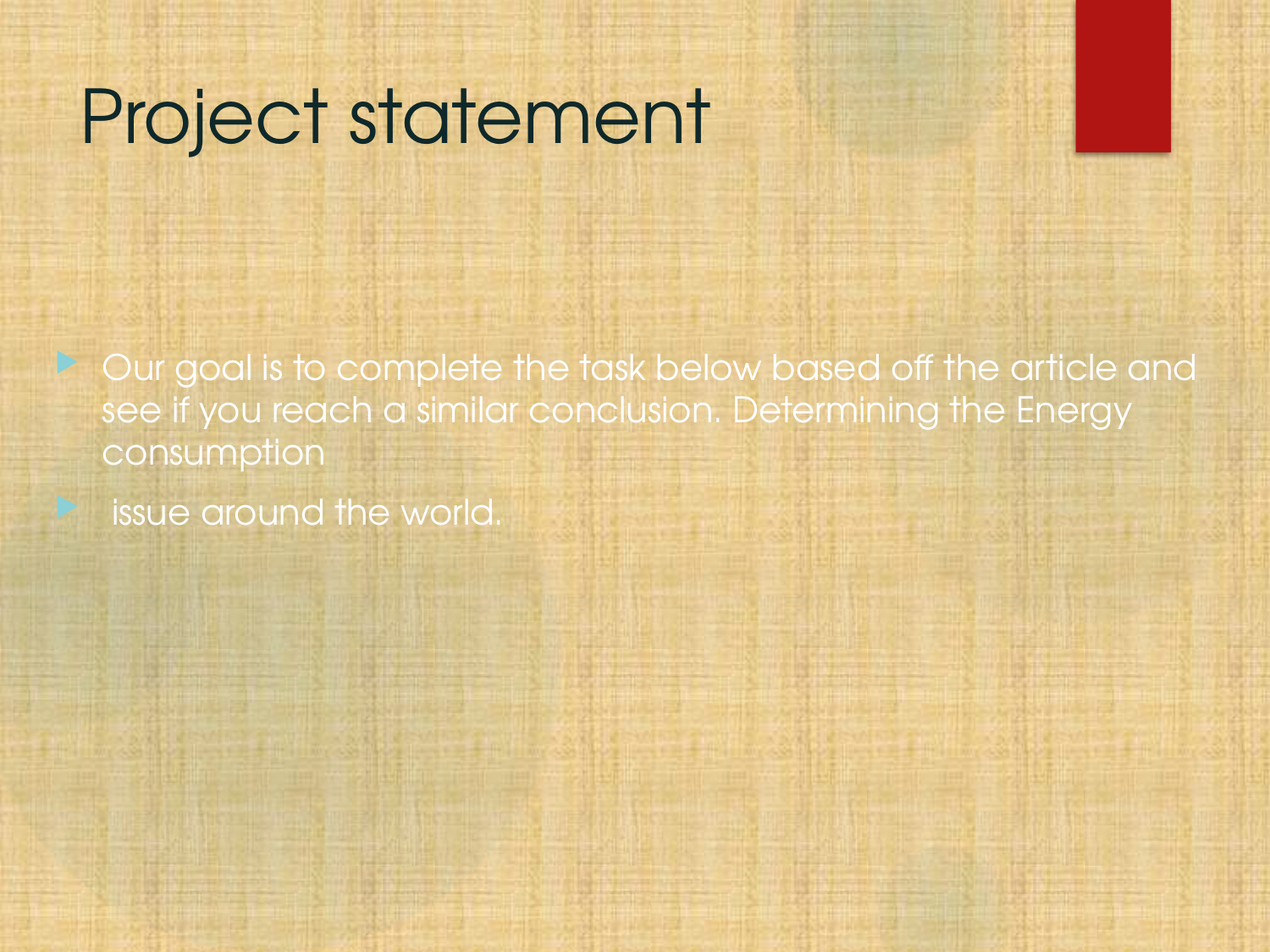

# Project statement
Our goal is to complete the task below based off the article and see if you reach a similar conclusion. Determining the Energy consumption
 issue around the world.